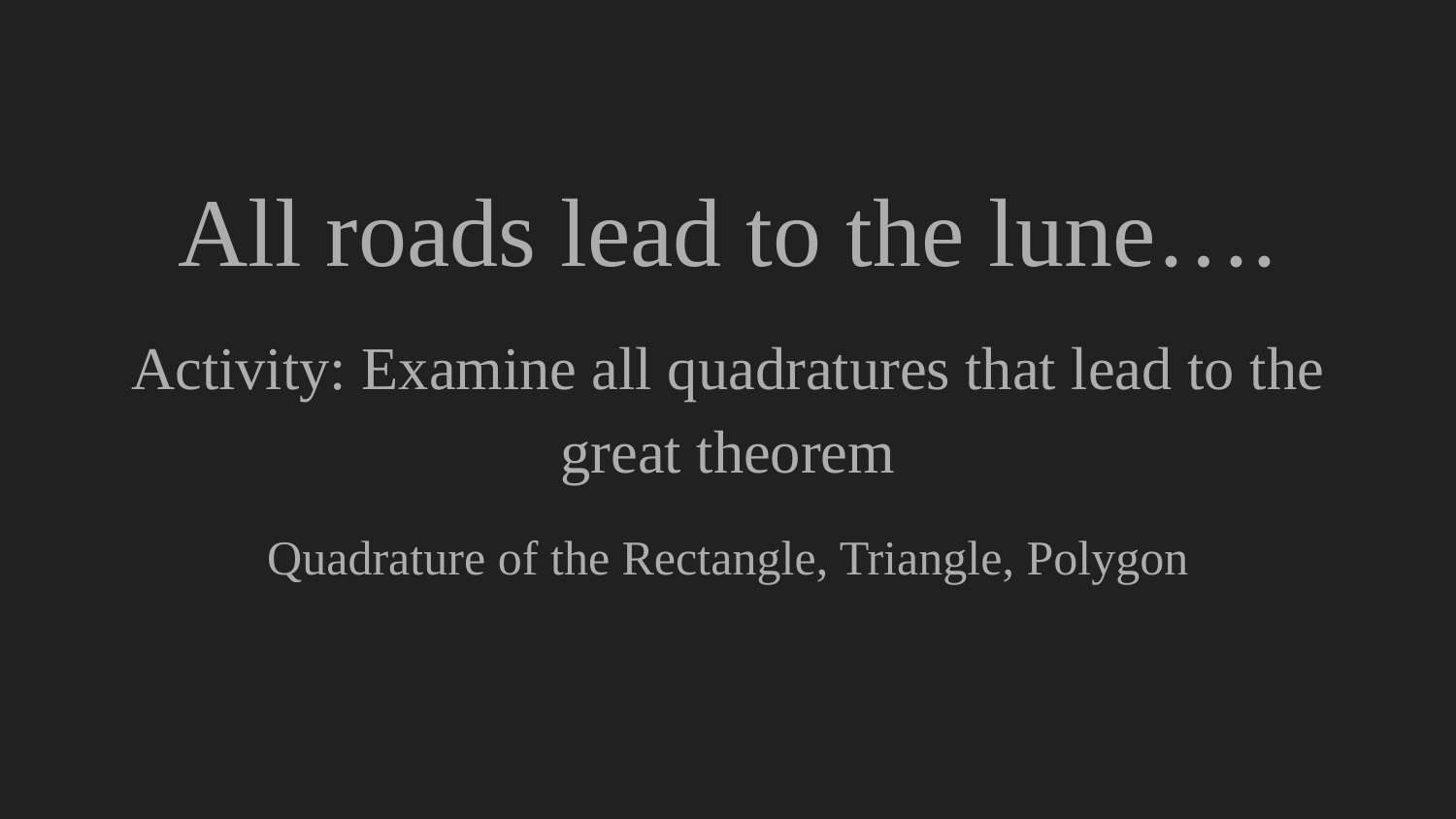

#
All roads lead to the lune….
Activity: Examine all quadratures that lead to the great theorem
Quadrature of the Rectangle, Triangle, Polygon